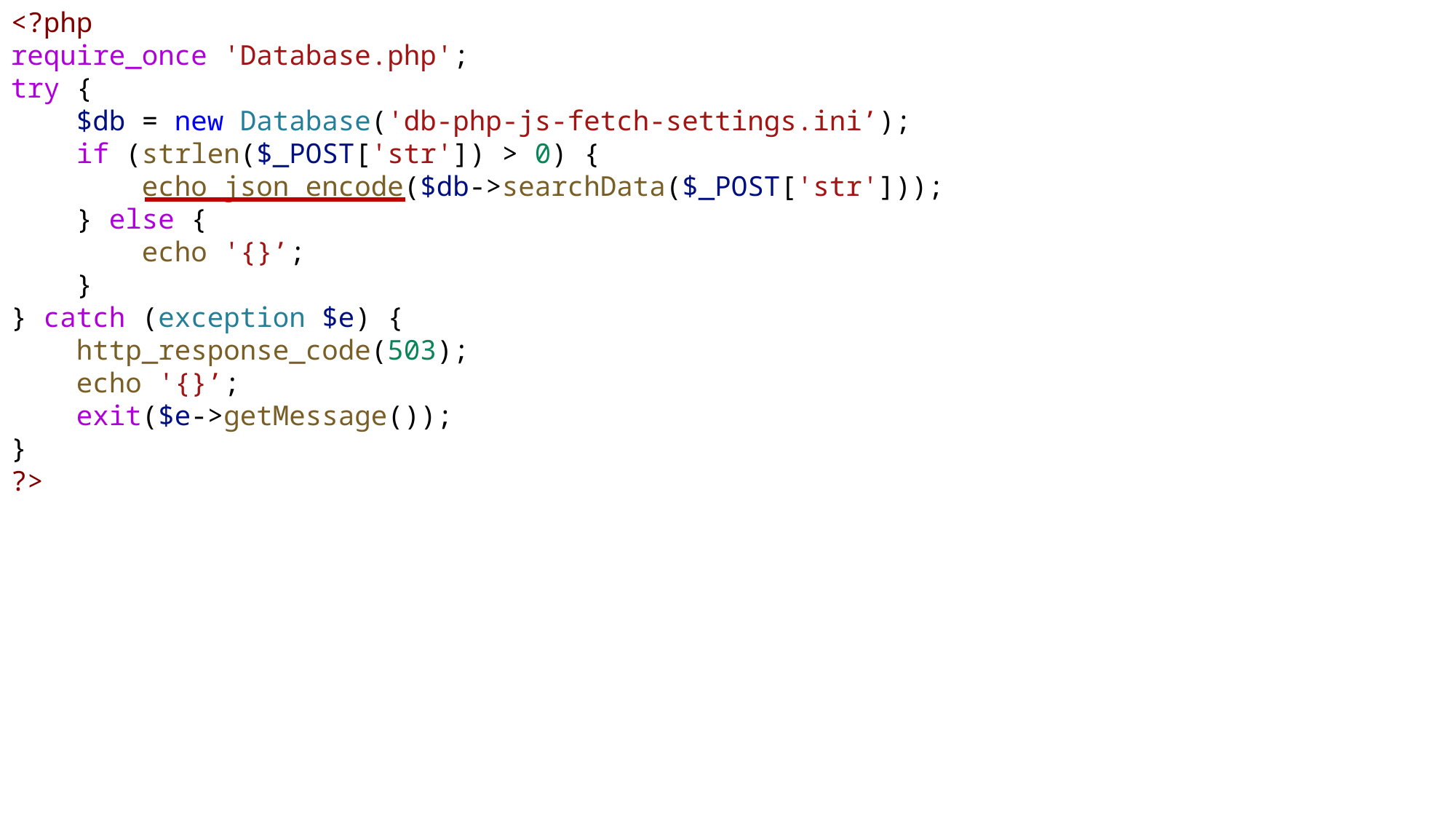

<?php
require_once 'Database.php';
try {
    $db = new Database('db-php-js-fetch-settings.ini’);
    if (strlen($_POST['str']) > 0) {
        echo json_encode($db->searchData($_POST['str']));
    } else {
        echo '{}’;
    }
} catch (exception $e) {
    http_response_code(503);
    echo '{}’;
    exit($e->getMessage());
}
?>